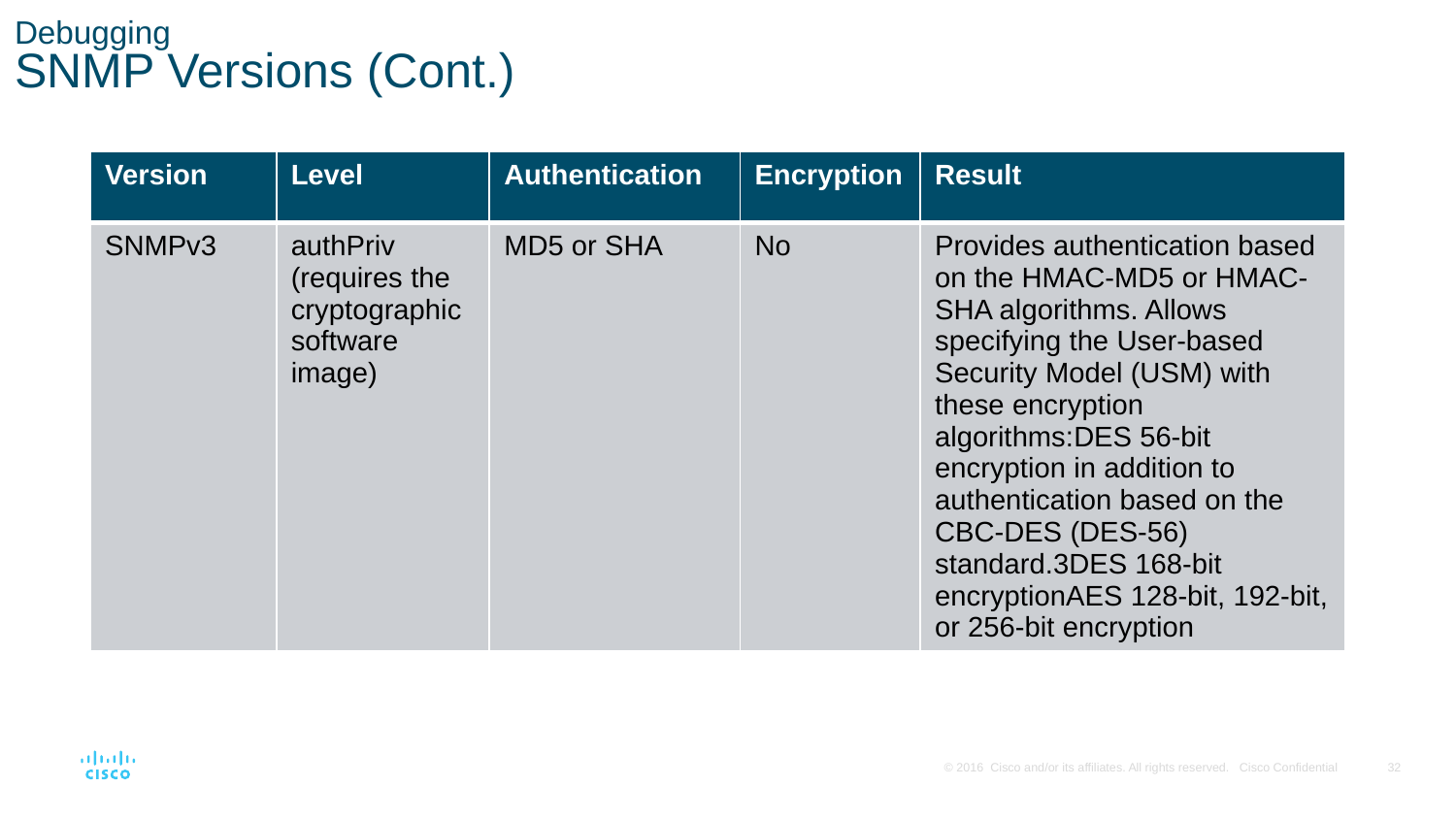

# Debugging SNMP Versions (Cont.)
| Version | Level | Authentication | Encryption | Result |
| --- | --- | --- | --- | --- |
| SNMPv3 | authPriv (requires the cryptographic software image) | MD5 or SHA | No | Provides authentication based on the HMAC-MD5 or HMAC-SHA algorithms. Allows specifying the User-based Security Model (USM) with these encryption algorithms:DES 56-bit encryption in addition to authentication based on the CBC-DES (DES-56) standard.3DES 168-bit encryptionAES 128-bit, 192-bit, or 256-bit encryption |